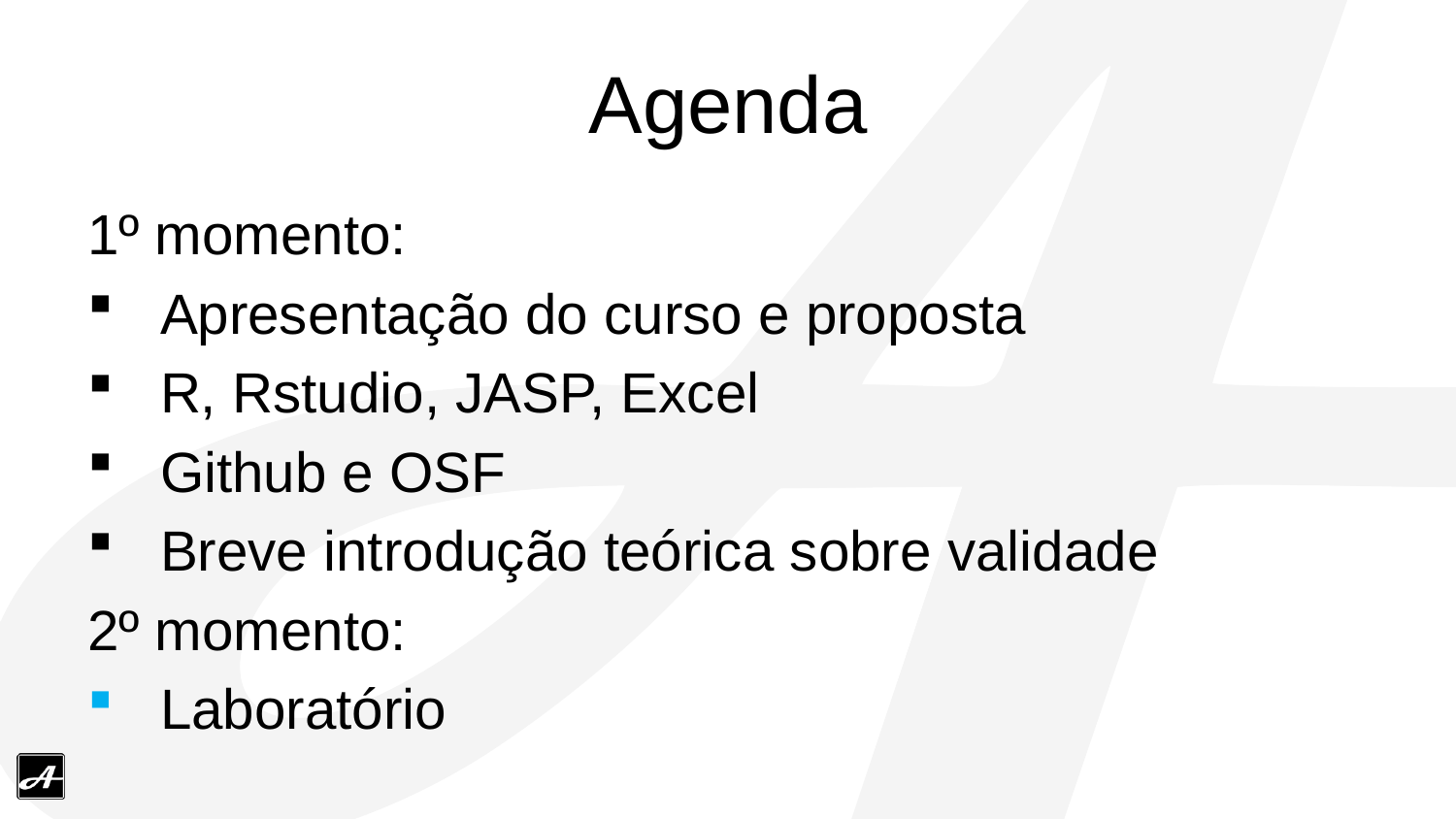

# Agenda
1º momento:
Apresentação do curso e proposta
R, Rstudio, JASP, Excel
Github e OSF
Breve introdução teórica sobre validade
2º momento:
Laboratório